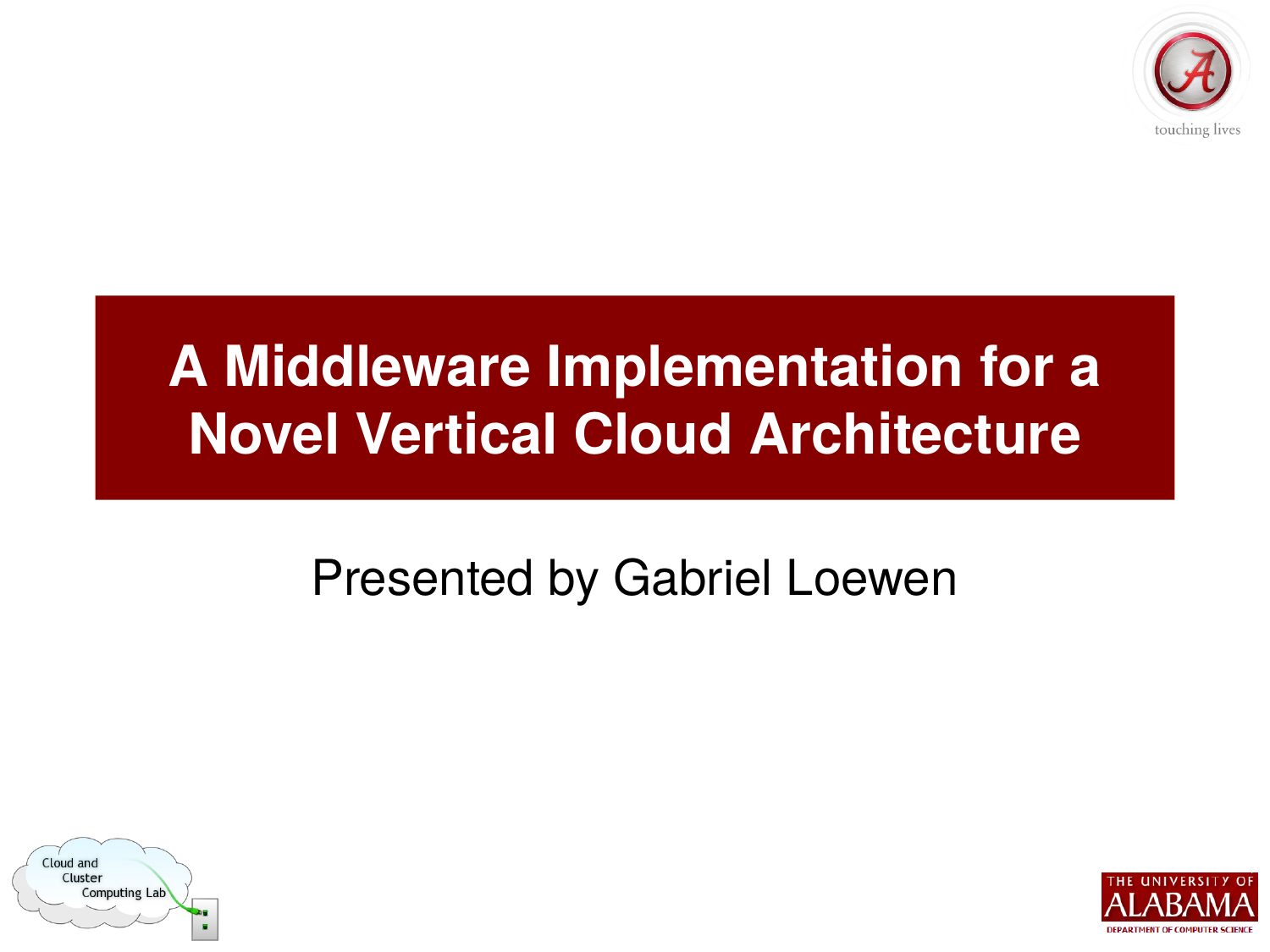

# A Middleware Implementation for a Novel Vertical Cloud Architecture
Presented by Gabriel Loewen